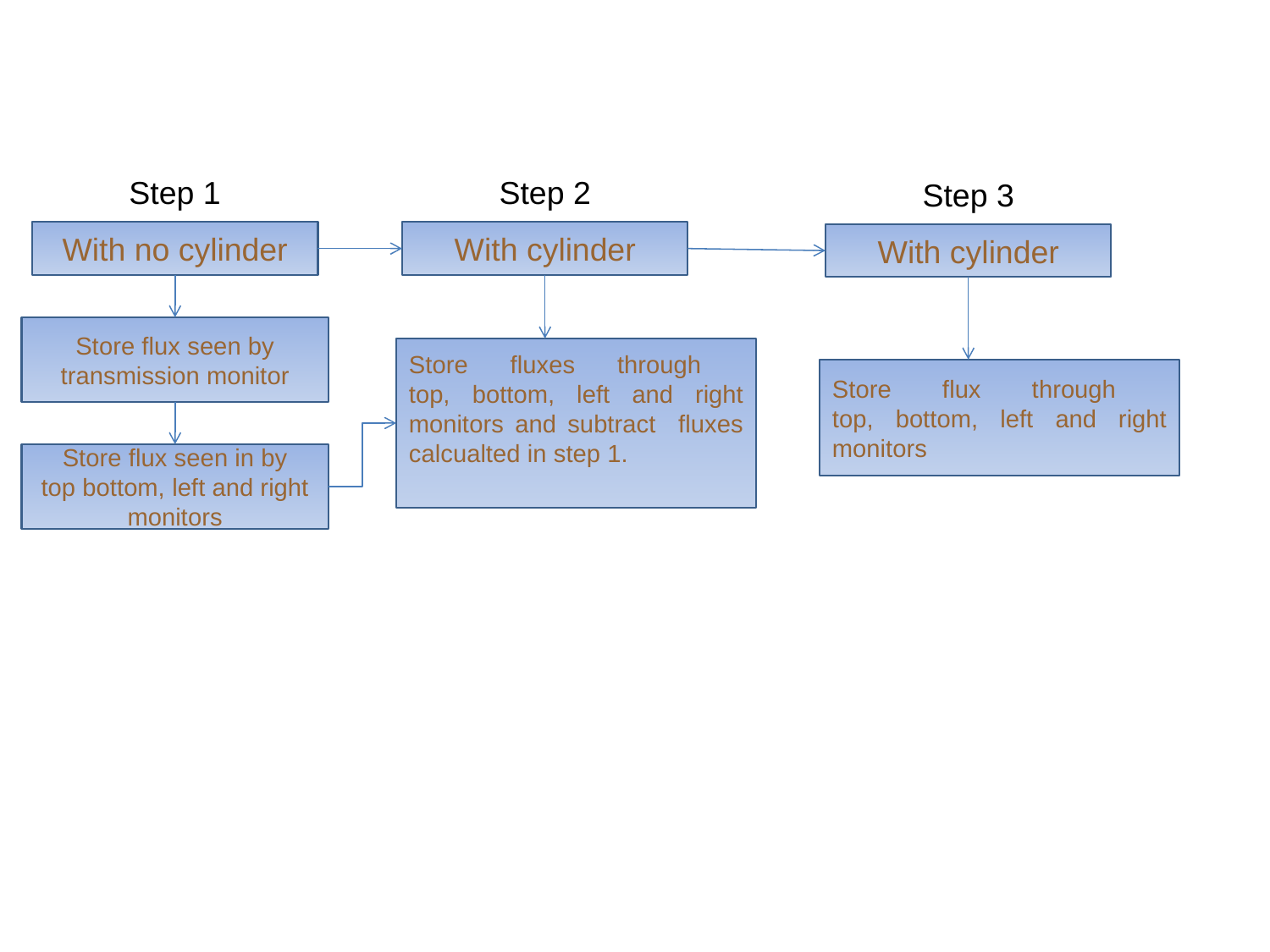

Step 1
Step 2
Step 3
With no cylinder
With cylinder
With cylinder
Store flux seen by transmission monitor
Store fluxes through
top, bottom, left and right monitors and subtract  fluxes calcualted in step 1.

Store flux through
top, bottom, left and right monitors
Store flux seen in by
top bottom, left and right monitors